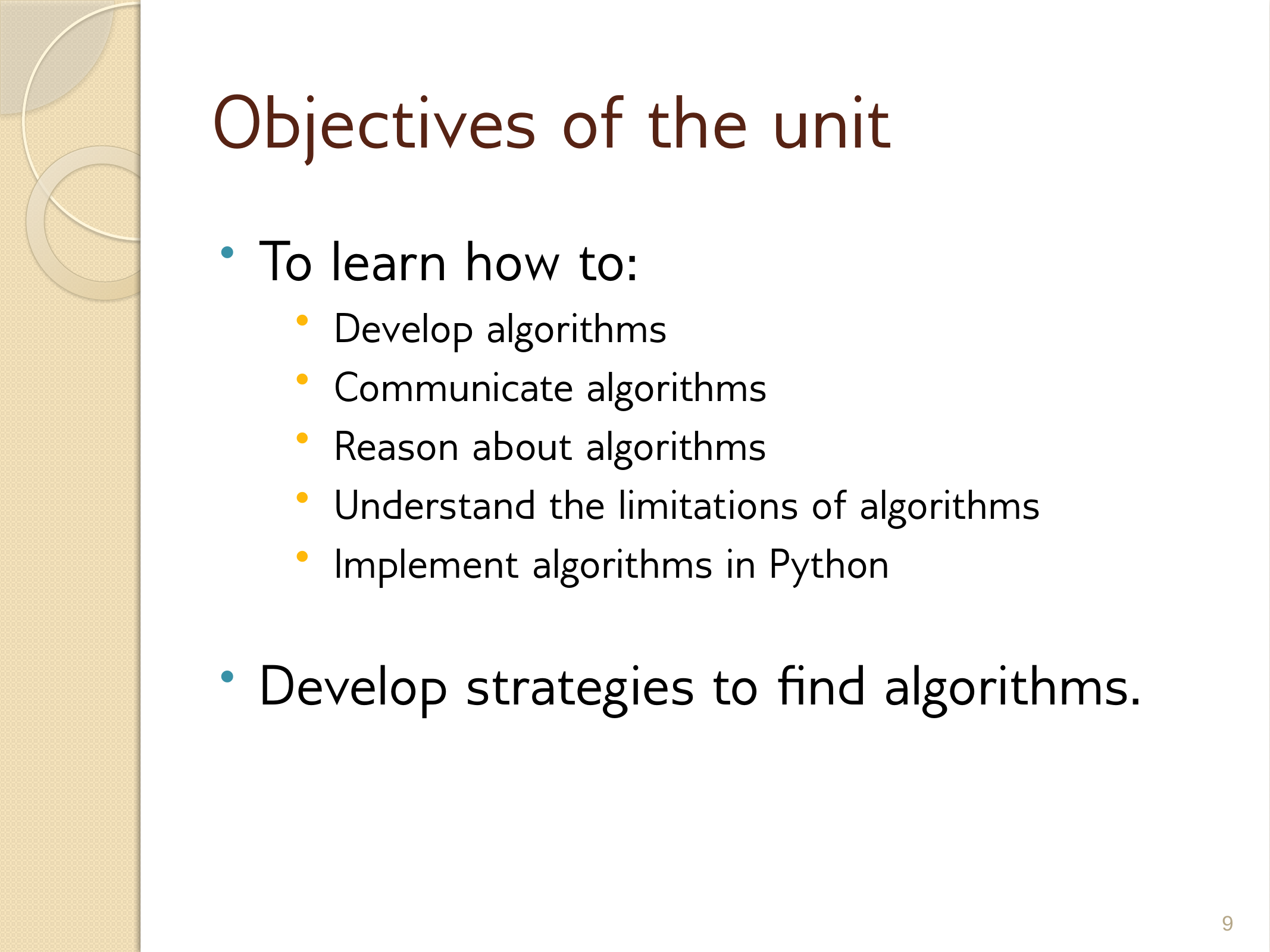

# Objectives of the unit
To learn how to:
 Develop algorithms
 Communicate algorithms
 Reason about algorithms
 Understand the limitations of algorithms
 Implement algorithms in Python
Develop strategies to find algorithms.
9